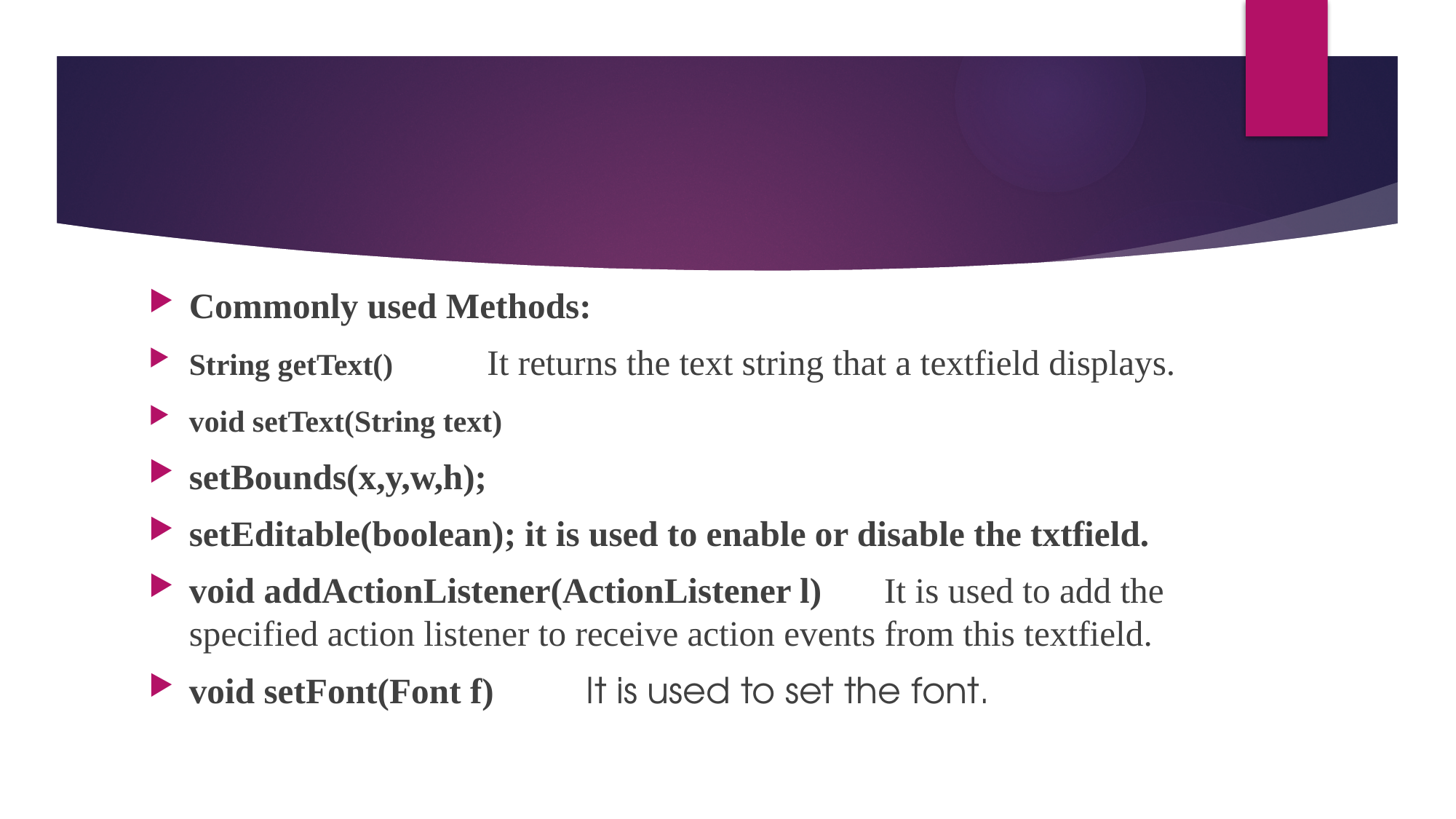

#
Commonly used Methods:
String getText()			It returns the text string that a textfield displays.
void setText(String text)
setBounds(x,y,w,h);
setEditable(boolean); it is used to enable or disable the txtfield.
void addActionListener(ActionListener l)	It is used to add the specified action listener to receive action events from this textfield.
void setFont(Font f)	It is used to set the font.